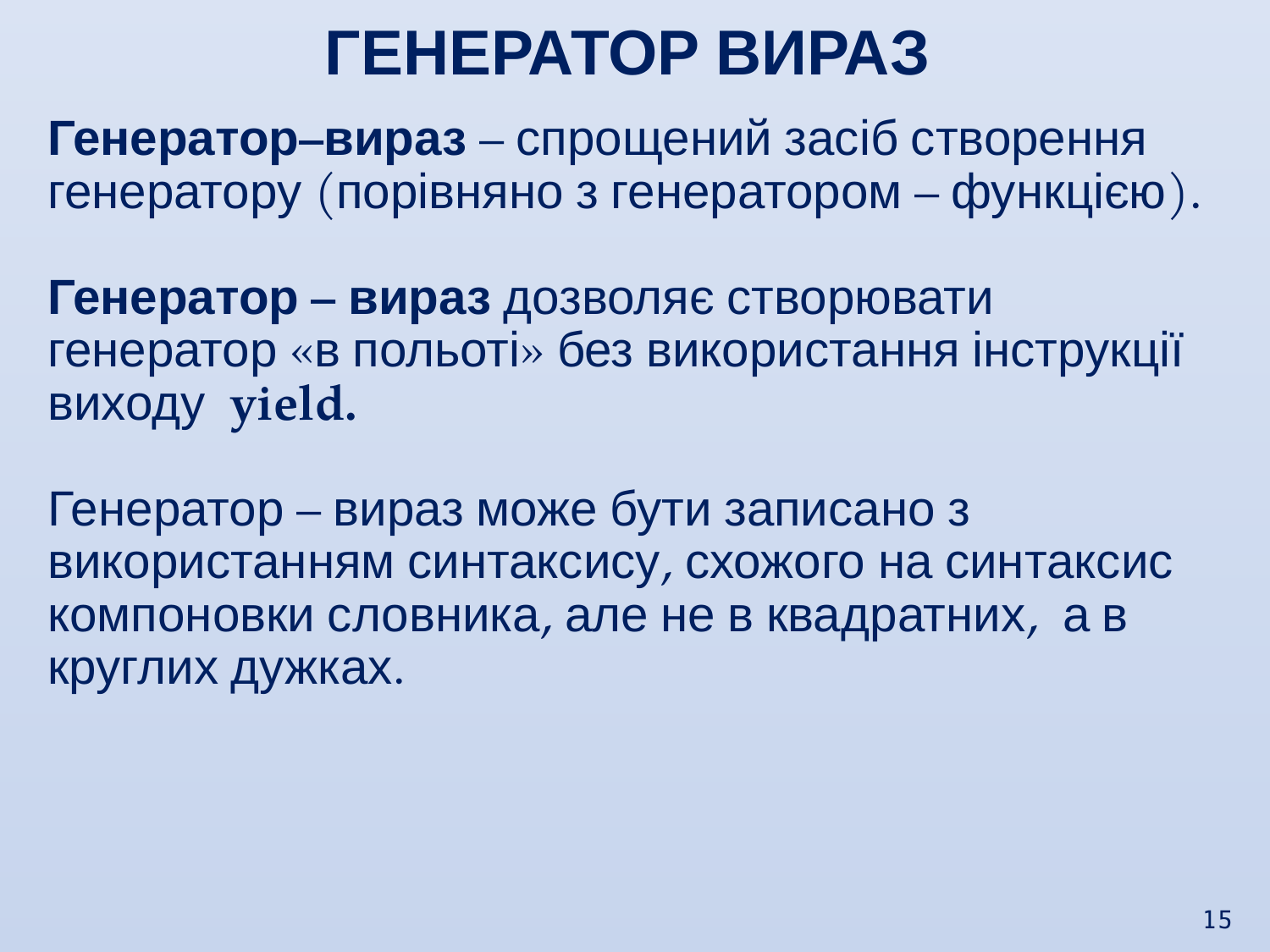

ГЕНЕРАТОР ВИРАЗ
Генератор–вираз – спрощений засіб створення генератору (порівняно з генератором – функцією).

Генератор – вираз дозволяє створювати генератор «в польоті» без використання інструкції виходу  yield.

Генератор – вираз може бути записано з використанням синтаксису, схожого на синтаксис компоновки словника, але не в квадратних,  а в круглих дужках.
15